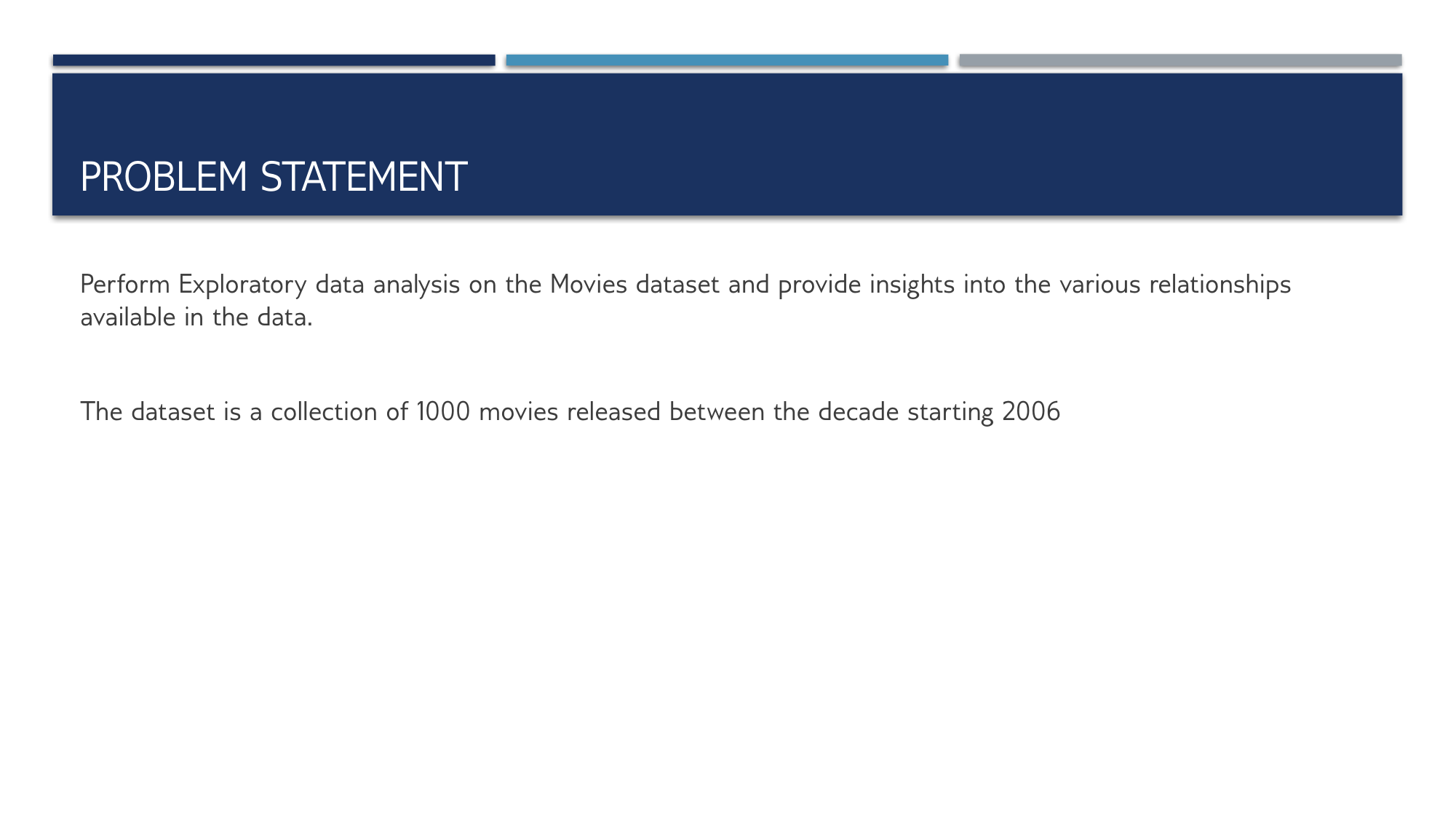

# Problem statement
Perform Exploratory data analysis on the Movies dataset and provide insights into the various relationships available in the data.

The dataset is a collection of 1000 movies released between the decade starting 2006